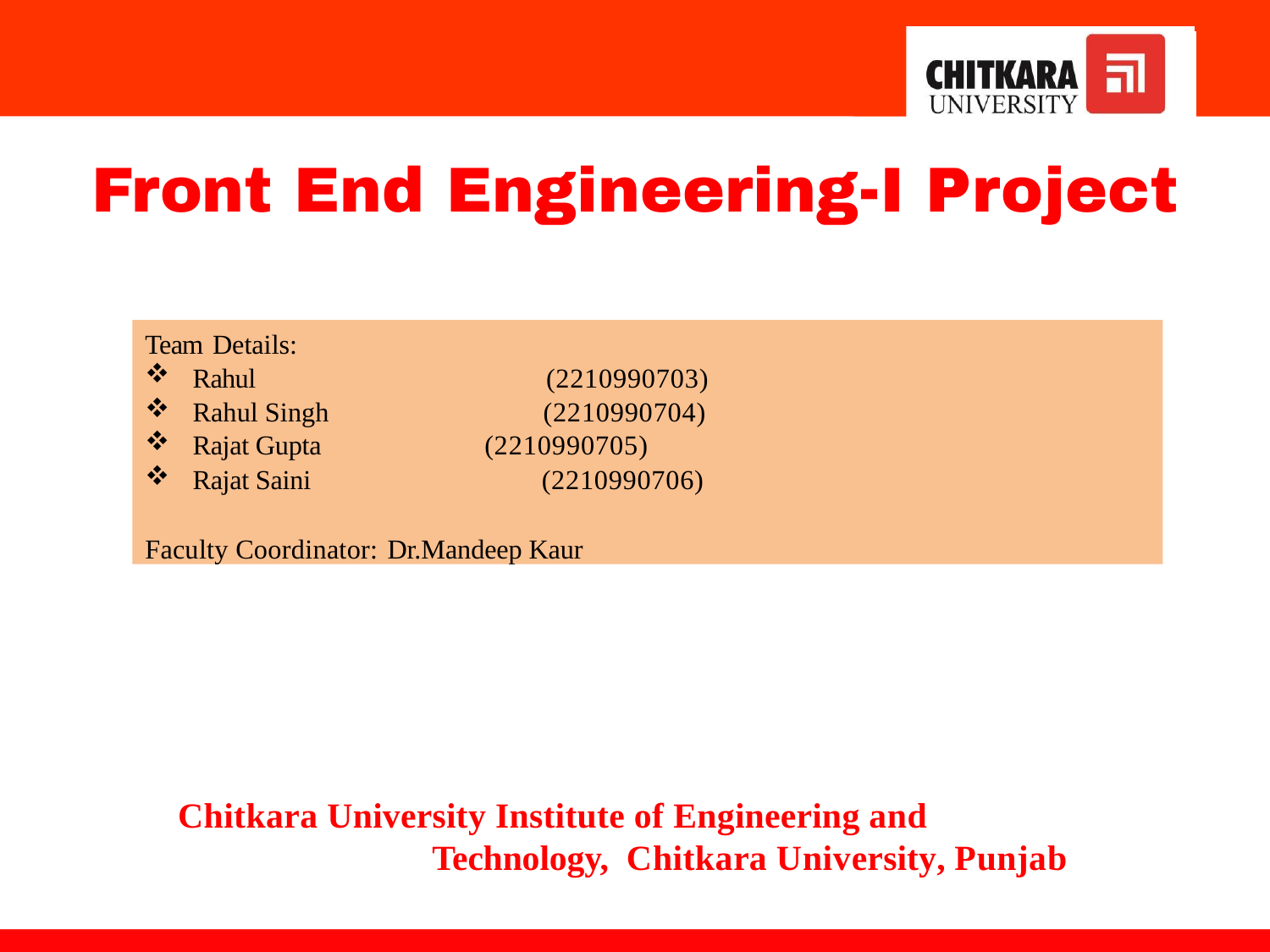

# Front End Engineering-I Project
Team Details:
Rahul 	 (2210990703)
Rahul Singh	(2210990704)
Rajat Gupta                         (2210990705)
Rajat Saini	(2210990706)

Faculty Coordinator: Dr.Mandeep Kaur
Chitkara University Institute of Engineering and Technology,  Chitkara University, Punjab